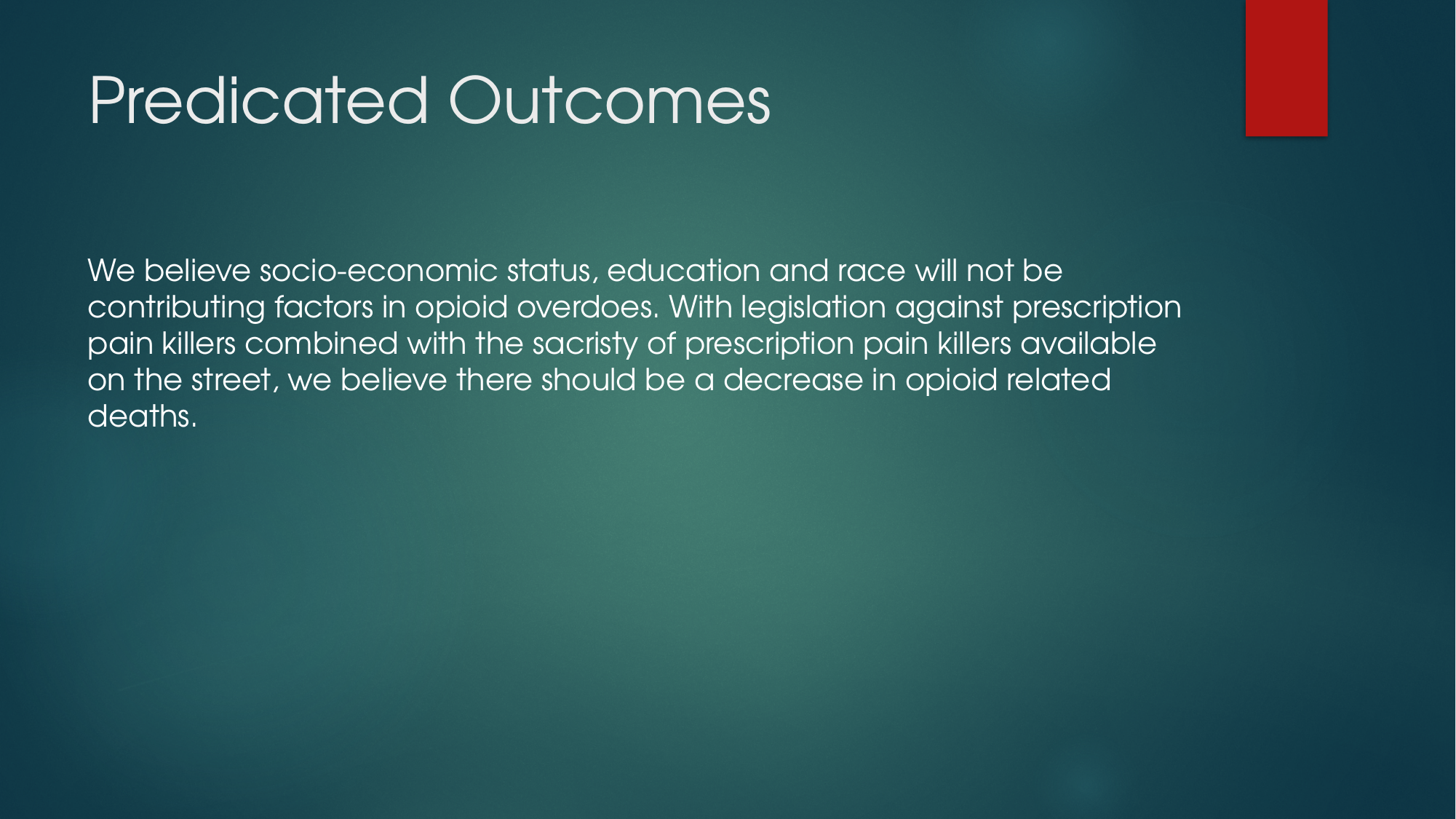

# Predicated Outcomes
We believe socio-economic status, education and race will not be contributing factors in opioid overdoes. With legislation against prescription pain killers combined with the sacristy of prescription pain killers available on the street, we believe there should be a decrease in opioid related deaths.